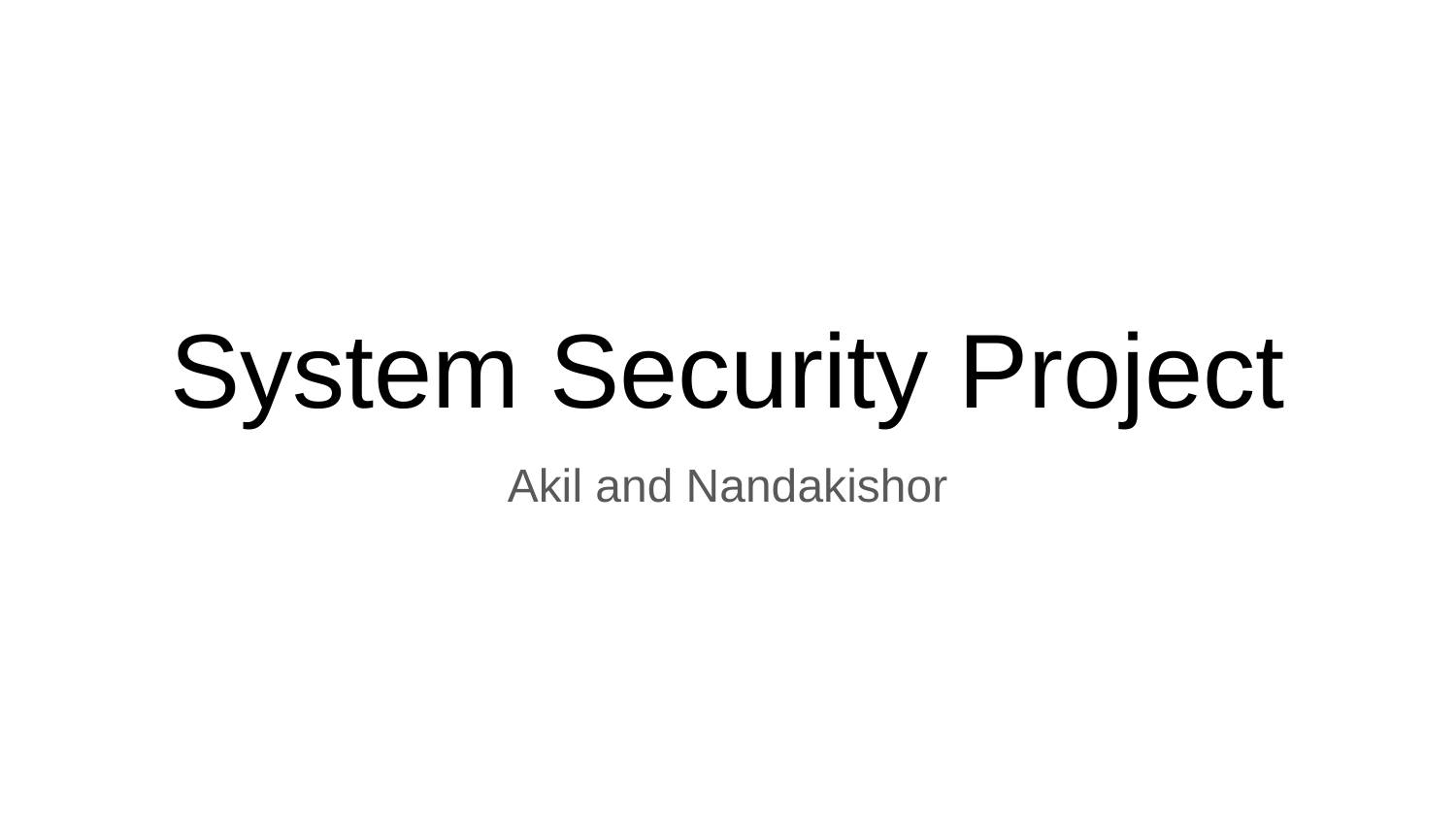

# System Security Project
Akil and Nandakishor